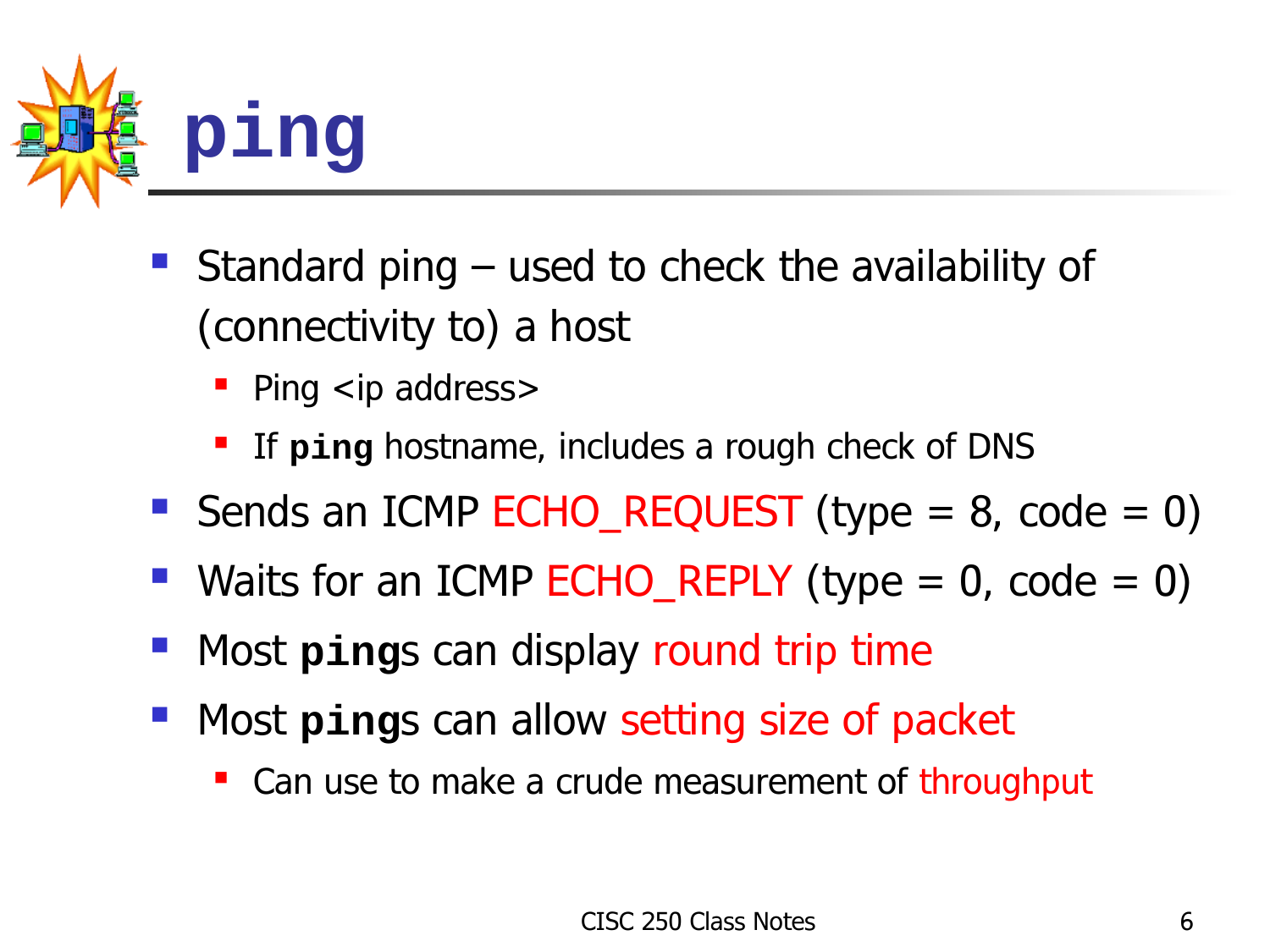

# ping
Standard ping – used to check the availability of (connectivity to) a host
Ping <ip address>
If ping hostname, includes a rough check of DNS
Sends an ICMP ECHO_REQUEST (type = 8, code = 0)
Waits for an ICMP ECHO_REPLY (type = 0, code = 0)
Most pings can display round trip time
Most pings can allow setting size of packet
Can use to make a crude measurement of throughput

CISC 250 Class Notes
6